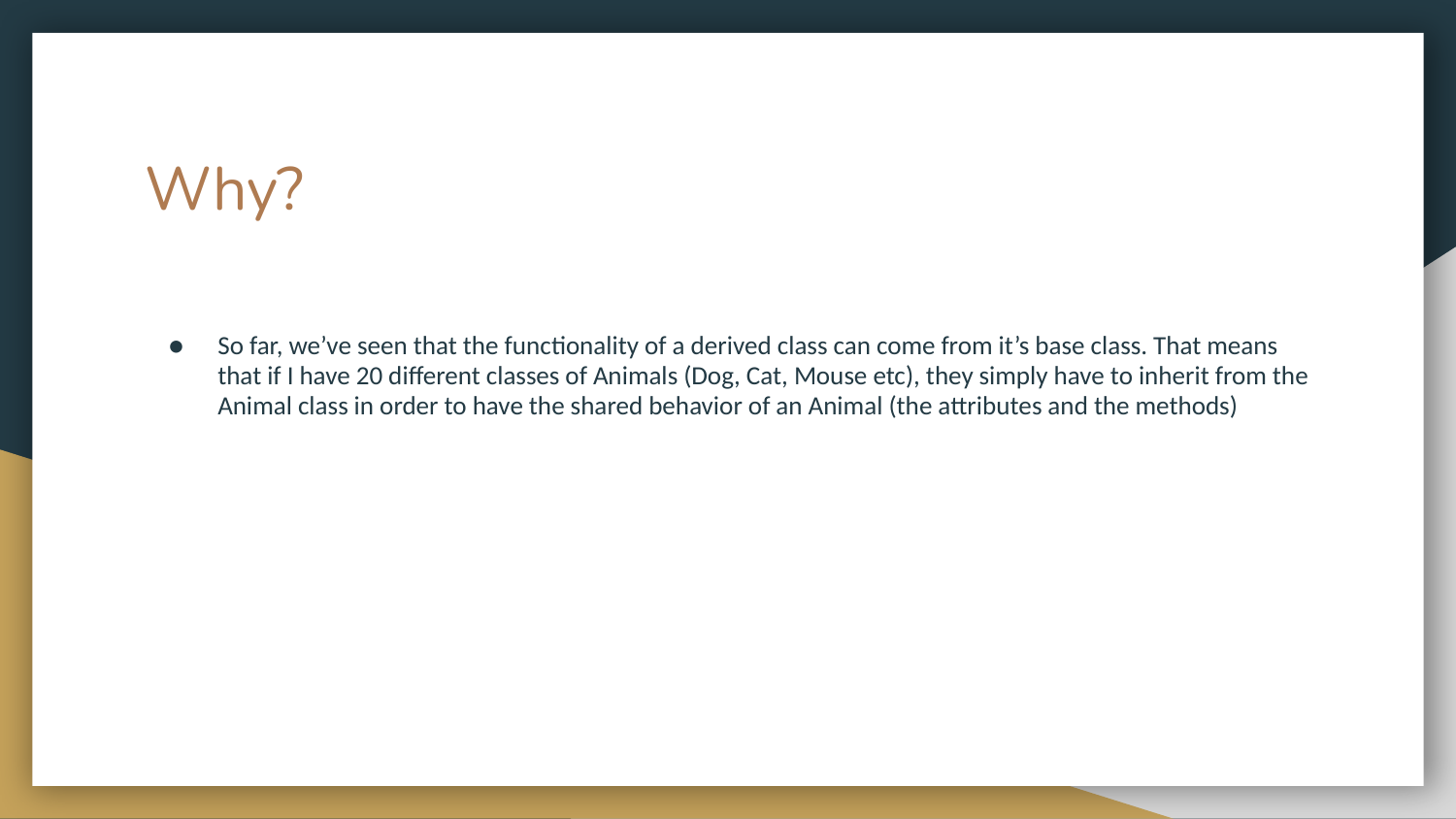

# Why?
So far, we’ve seen that the functionality of a derived class can come from it’s base class. That means that if I have 20 different classes of Animals (Dog, Cat, Mouse etc), they simply have to inherit from the Animal class in order to have the shared behavior of an Animal (the attributes and the methods)